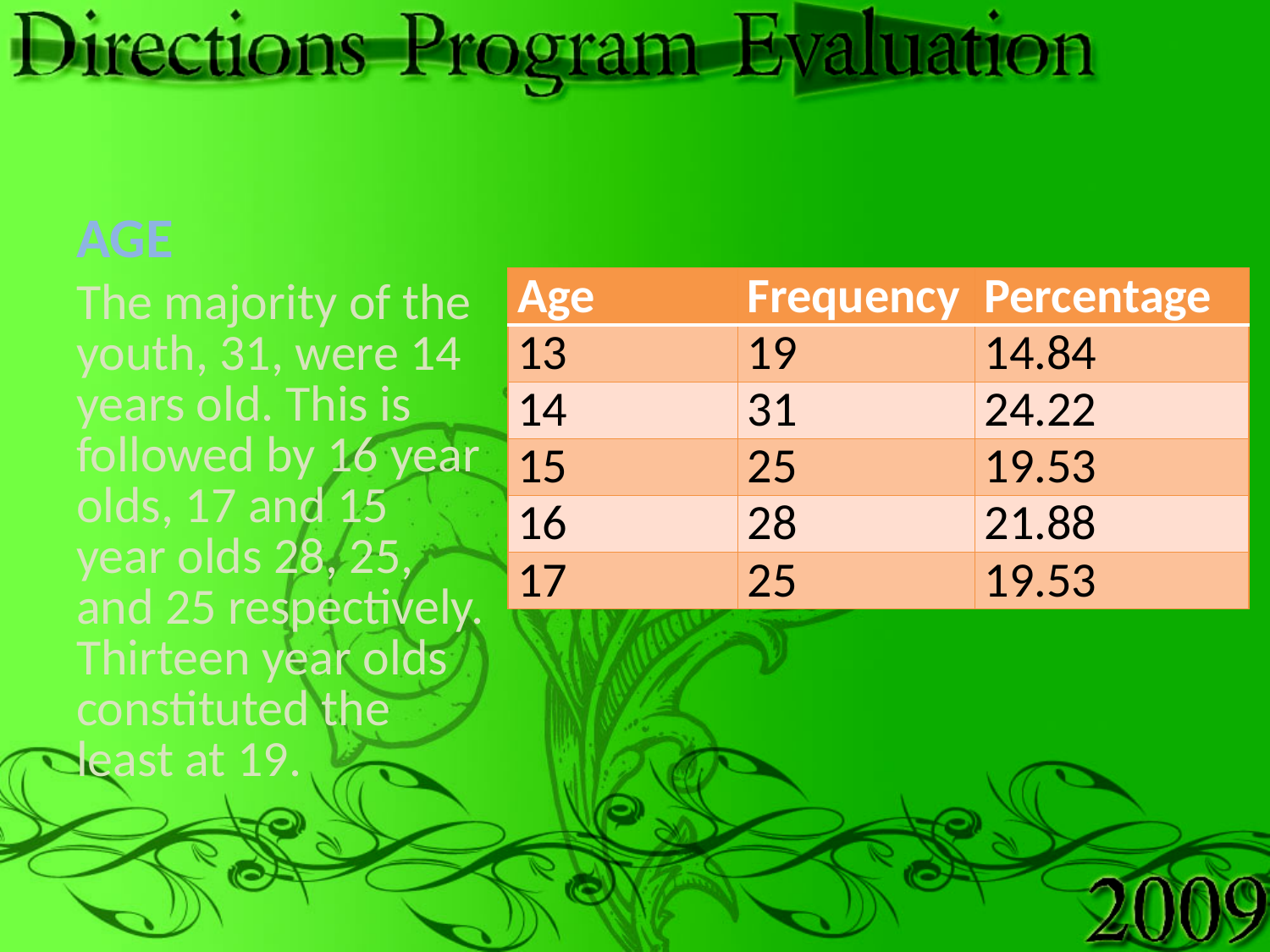

# AGE
| Age | Frequency | Percentage |
| --- | --- | --- |
| 13 | 19 | 14.84 |
| 14 | 31 | 24.22 |
| 15 | 25 | 19.53 |
| 16 | 28 | 21.88 |
| 17 | 25 | 19.53 |
The majority of the youth, 31, were 14 years old. This is followed by 16 year olds, 17 and 15 year olds 28, 25, and 25 respectively. Thirteen year olds constituted the least at 19.